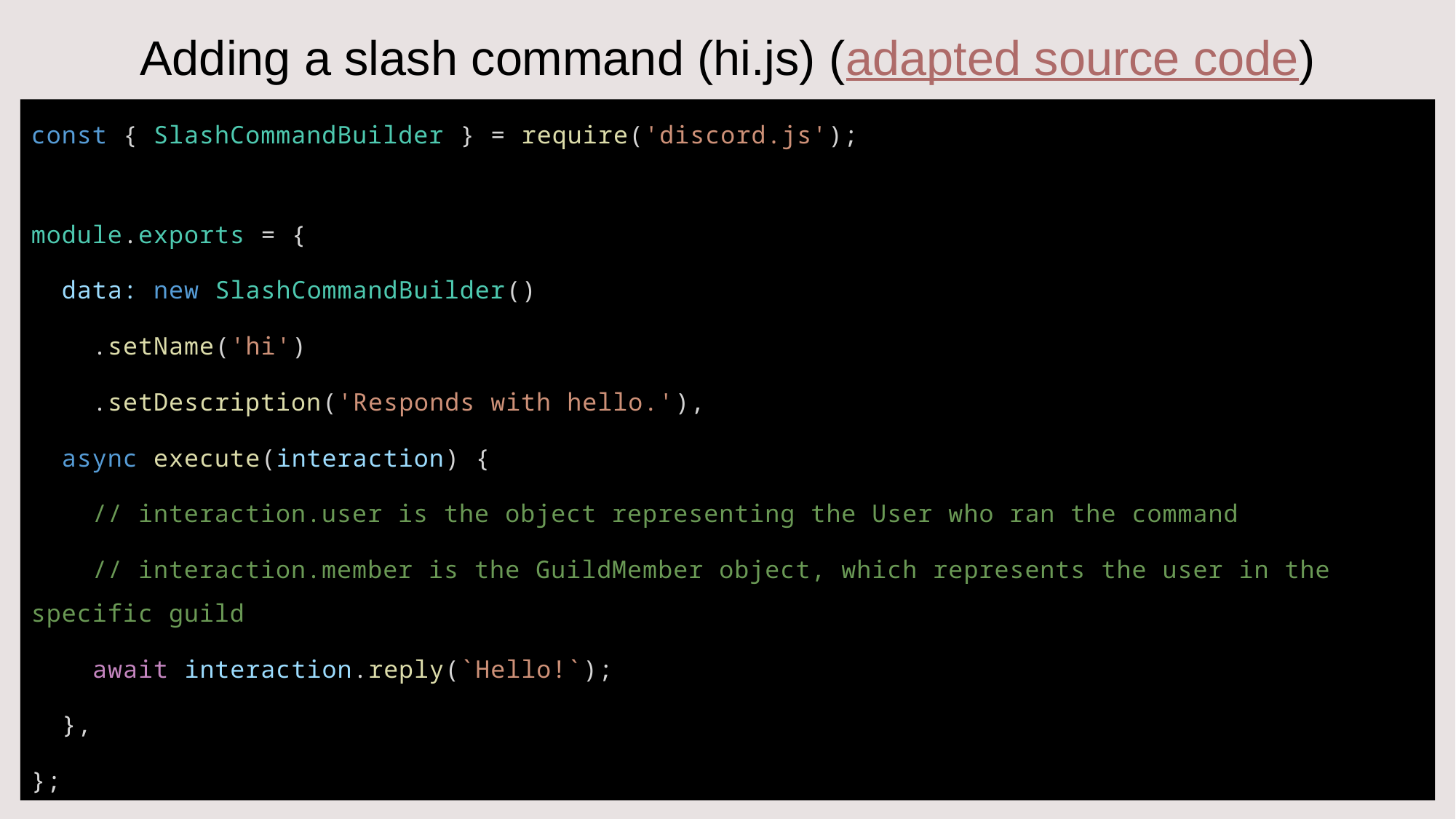

# Adding a slash command (hi.js) (adapted source code)
const { SlashCommandBuilder } = require('discord.js');
module.exports = {
  data: new SlashCommandBuilder()
    .setName('hi')
    .setDescription('Responds with hello.'),
  async execute(interaction) {
    // interaction.user is the object representing the User who ran the command
    // interaction.member is the GuildMember object, which represents the user in the specific guild
    await interaction.reply(`Hello!`);
  },
};